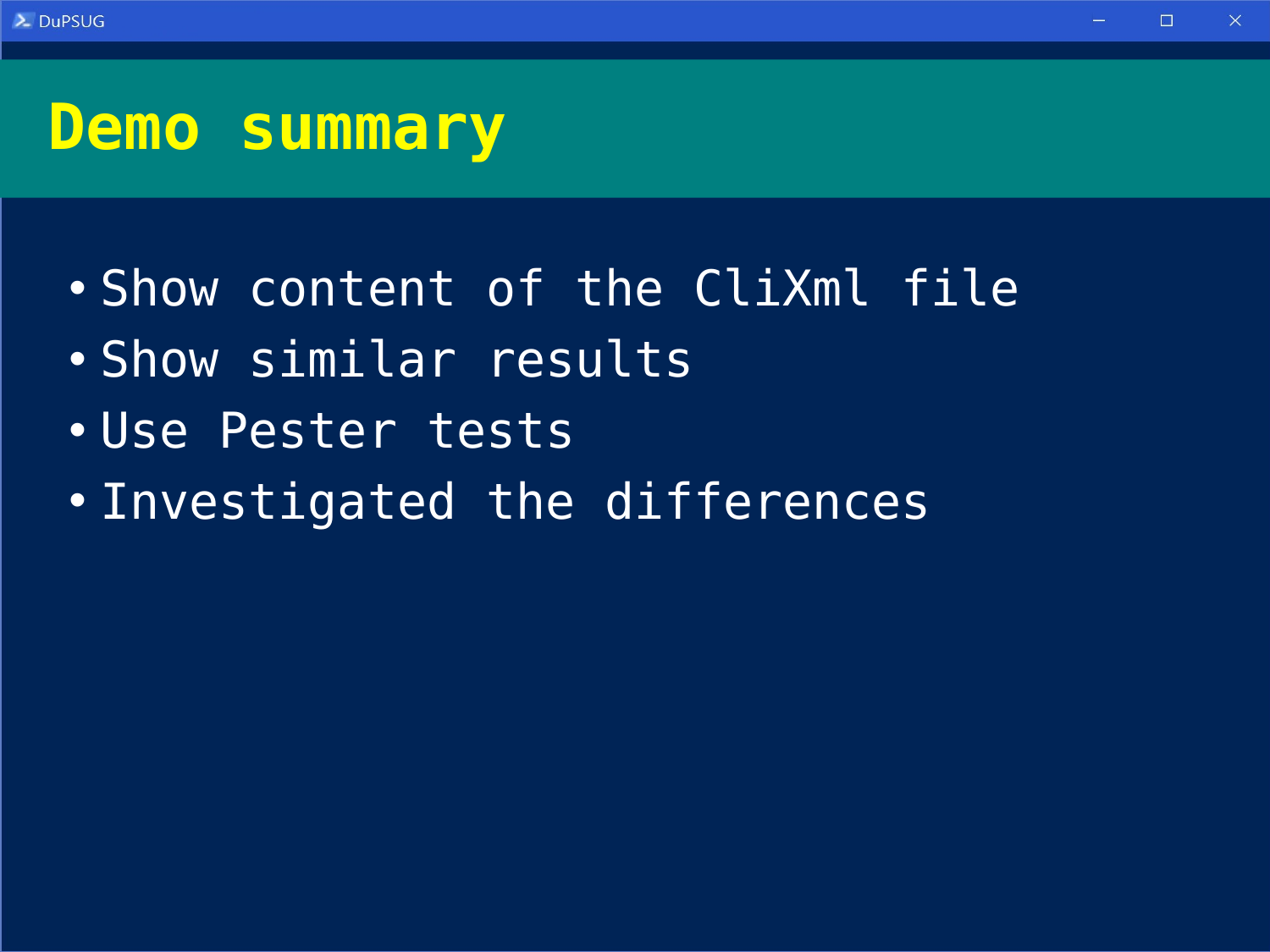

# Demo summary

Show content of the CliXml file
Show similar results
Use Pester tests
Investigated the differences